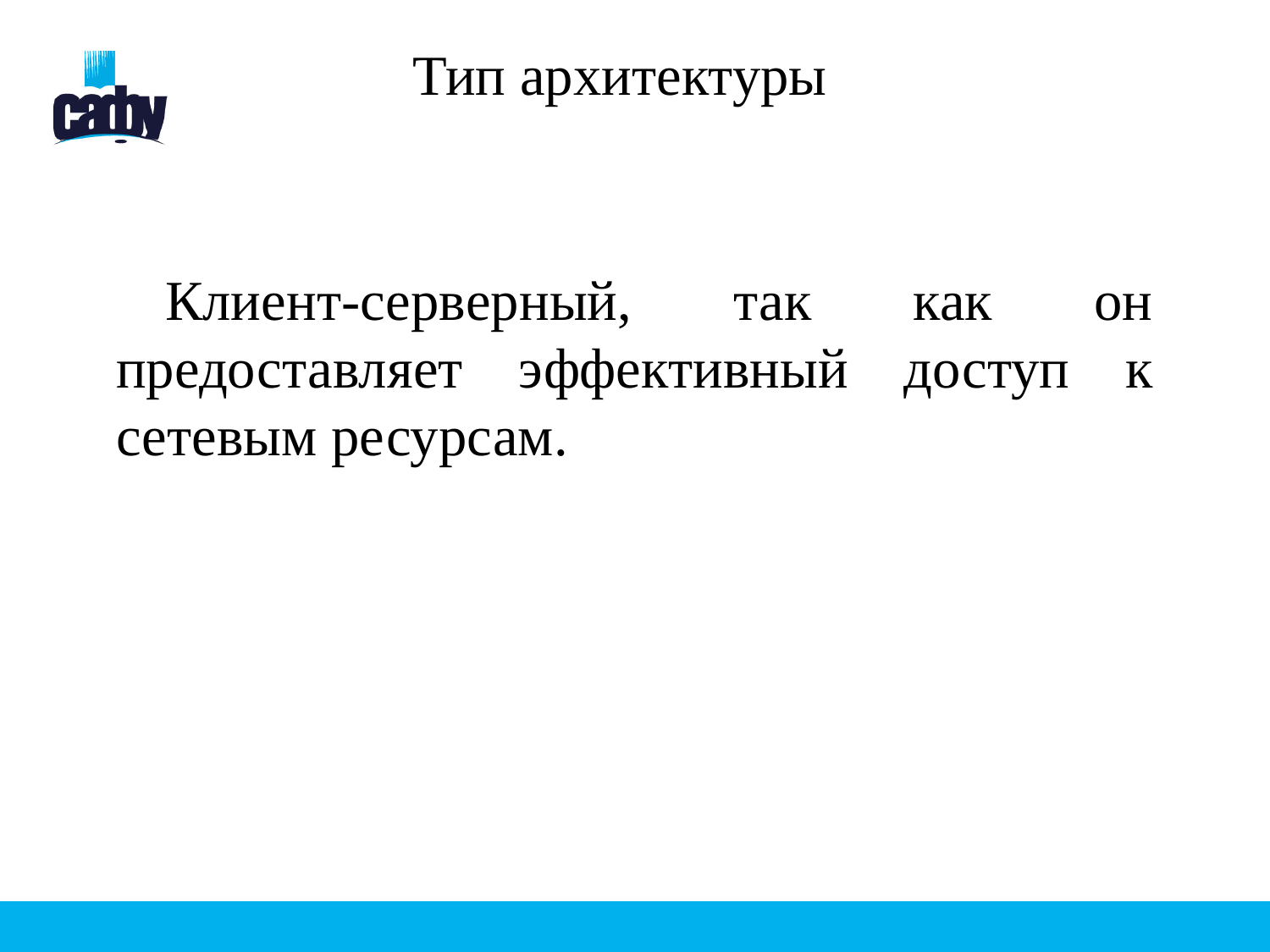

# Тип архитектуры
Клиент-серверный, так как он предоставляет эффективный доступ к сетевым ресурсам.